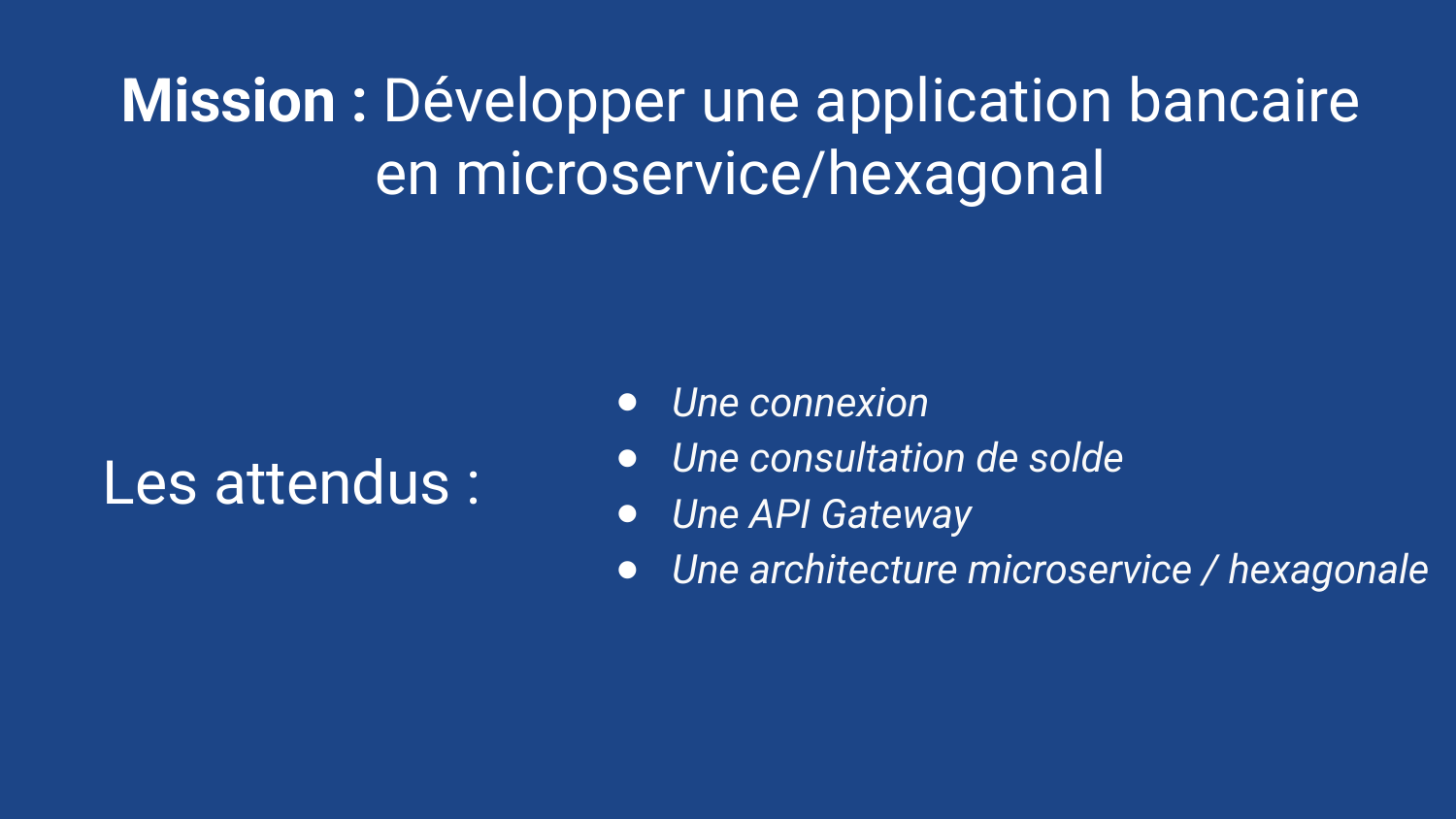

Mission : Développer une application bancaire en microservice/hexagonal

Une connexion
Une consultation de solde
Une API Gateway
Une architecture microservice / hexagonale
# Les attendus :